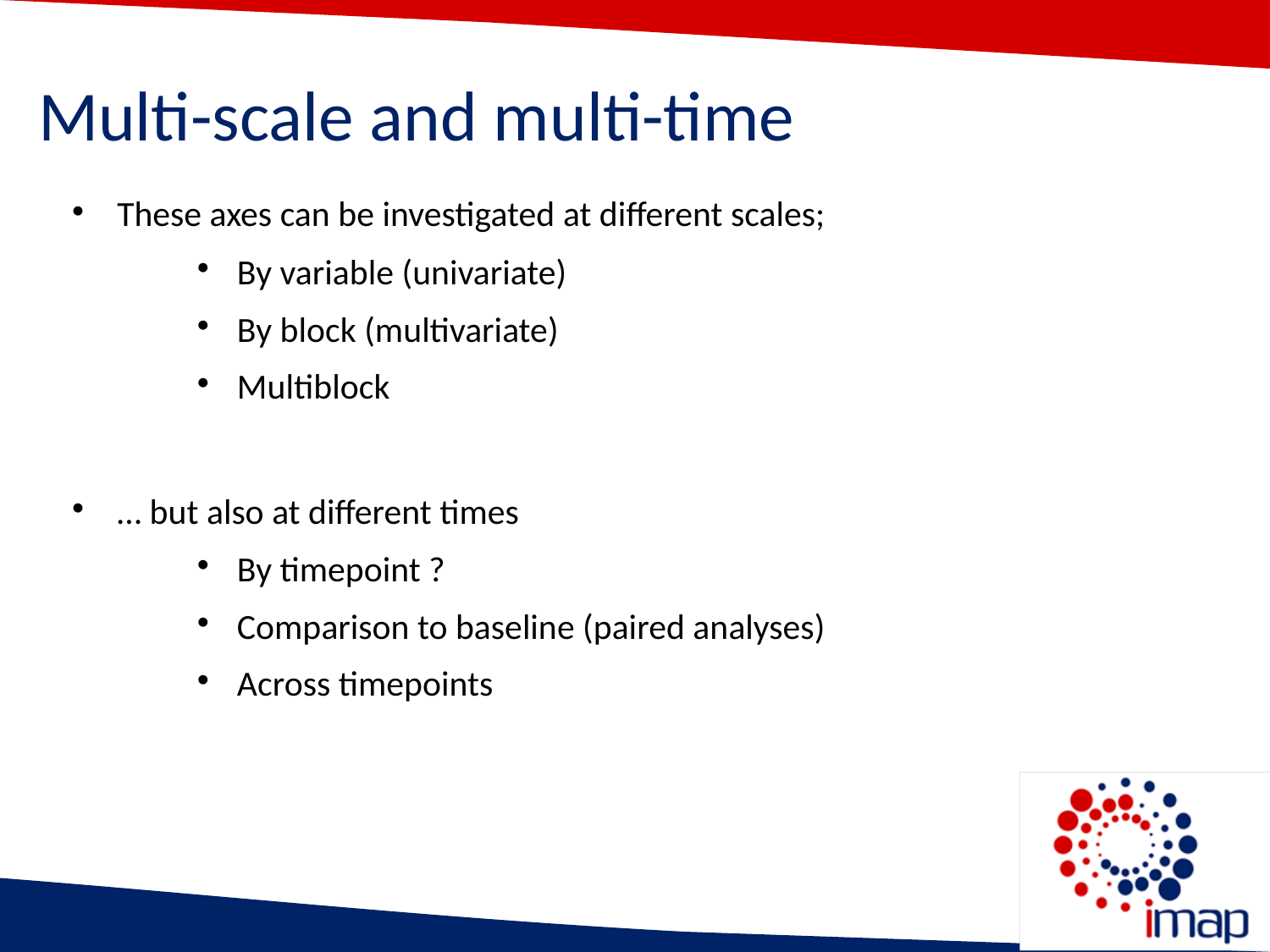

Multi-scale and multi-time

These axes can be investigated at different scales;
By variable (univariate)
By block (multivariate)
Multiblock

… but also at different times
By timepoint ?
Comparison to baseline (paired analyses)
Across timepoints